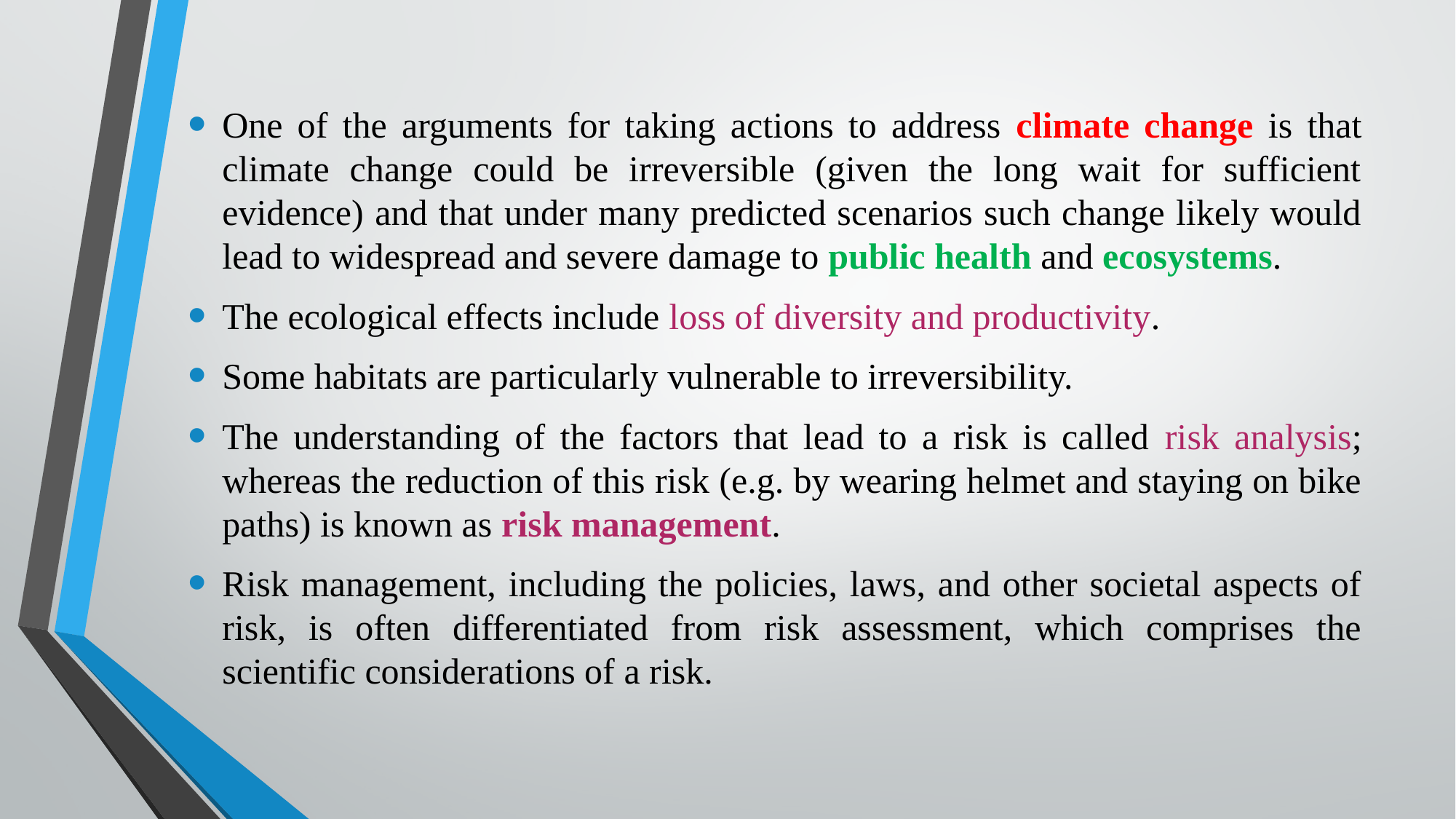

One of the arguments for taking actions to address climate change is that climate change could be irreversible (given the long wait for sufficient evidence) and that under many predicted scenarios such change likely would lead to widespread and severe damage to public health and ecosystems.
The ecological effects include loss of diversity and productivity.
Some habitats are particularly vulnerable to irreversibility.
The understanding of the factors that lead to a risk is called risk analysis; whereas the reduction of this risk (e.g. by wearing helmet and staying on bike paths) is known as risk management.
Risk management, including the policies, laws, and other societal aspects of risk, is often differentiated from risk assessment, which comprises the scientific considerations of a risk.